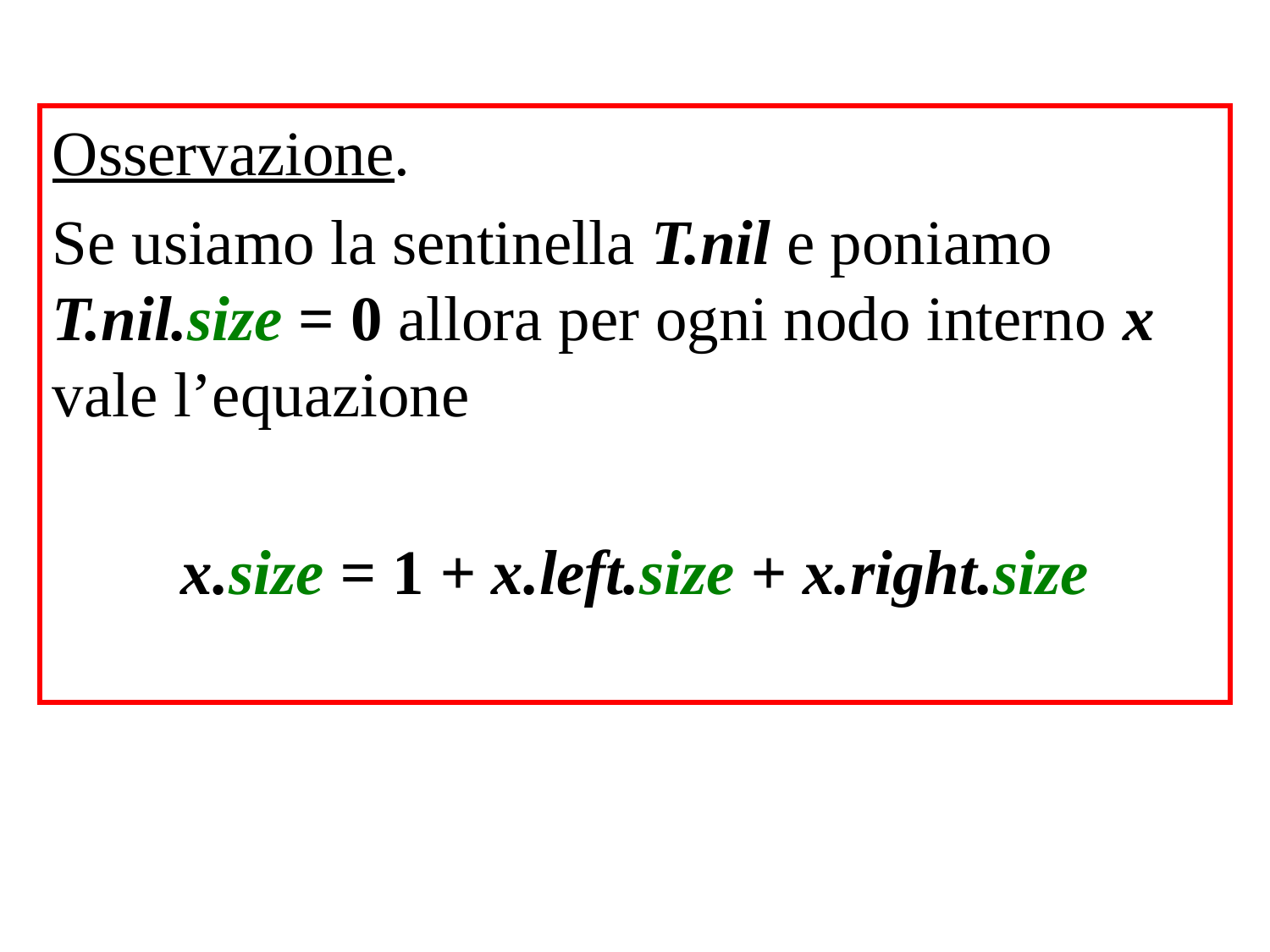

Osservazione.
Se usiamo la sentinella T.nil e poniamo T.nil.size = 0 allora per ogni nodo interno x vale l’equazione

x.size = 1 + x.left.size + x.right.size